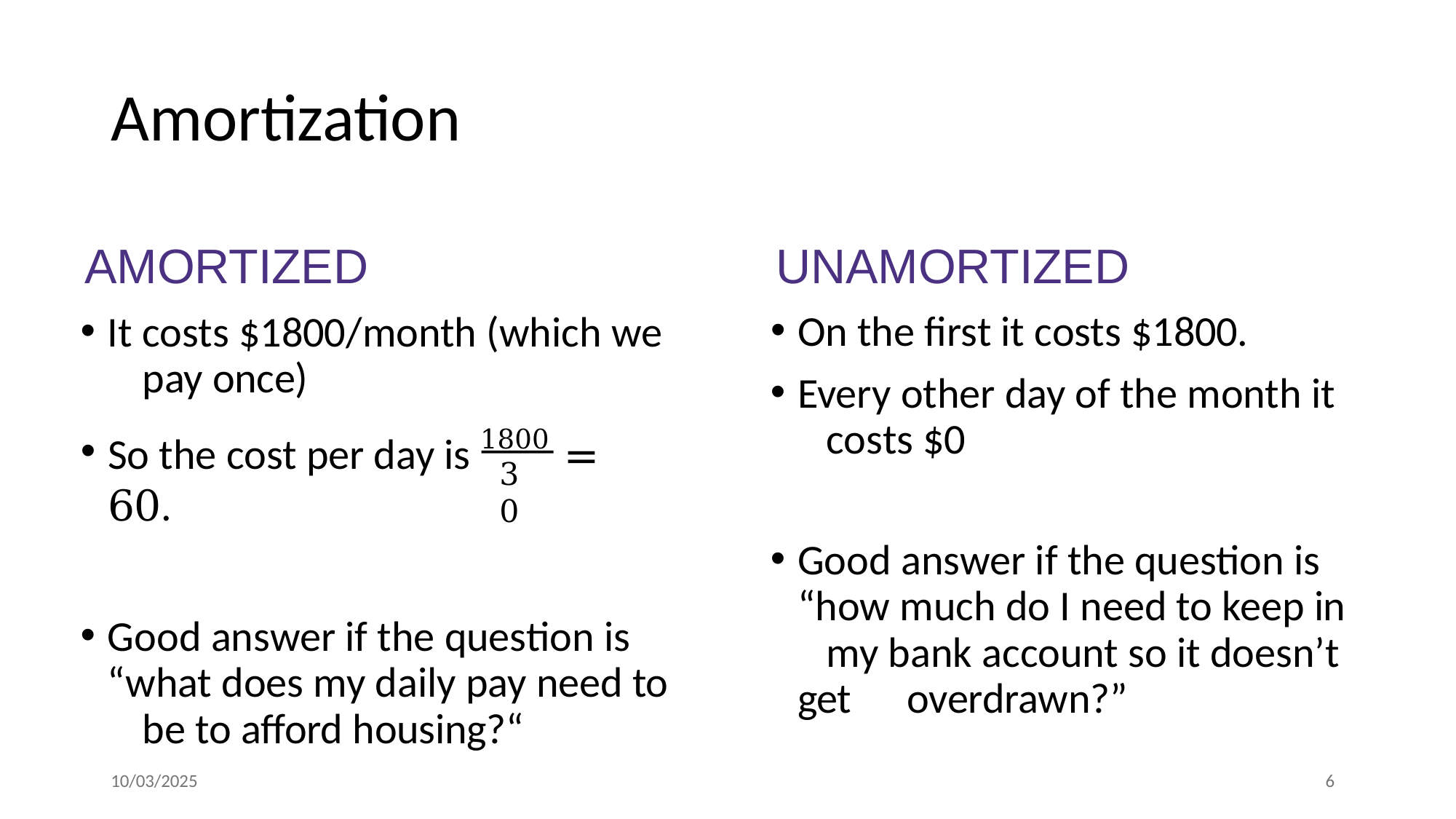

# Amortization
UNAMORTIZED
On the first it costs $1800.
Every other day of the month it 	costs $0

Good answer if the question is 	“how much do I need to keep in 	my bank account so it doesn’t get 	overdrawn?”
AMORTIZED
It costs $1800/month (which we 	pay once)
So the cost per day is 1800 = 60.

Good answer if the question is 	“what does my daily pay need to 	be to afford housing?“

30
10/03/2025
6